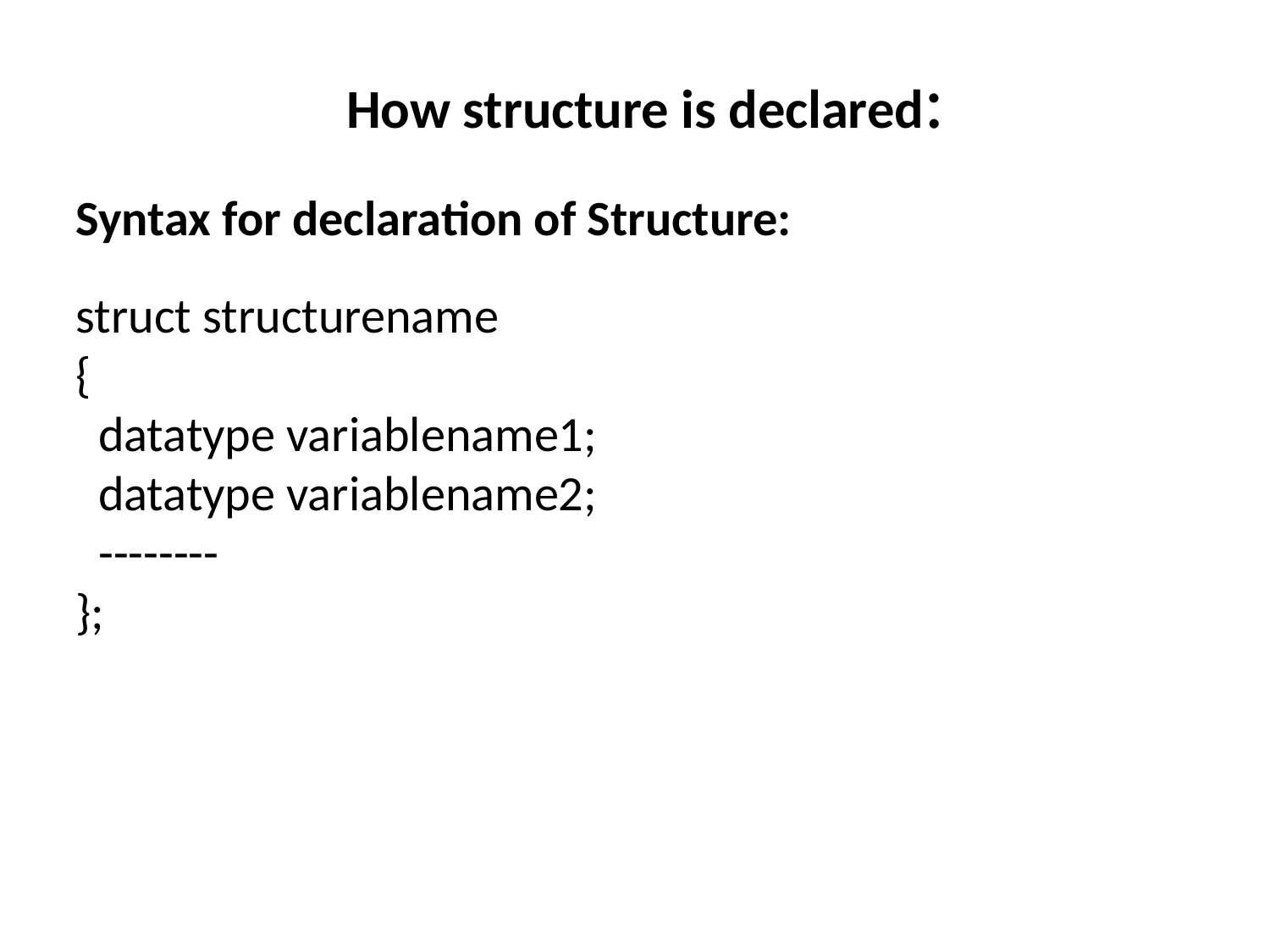

How structure is declared:
Syntax for declaration of Structure:

struct structurename
{
  datatype variablename1;
  datatype variablename2;
  --------
};